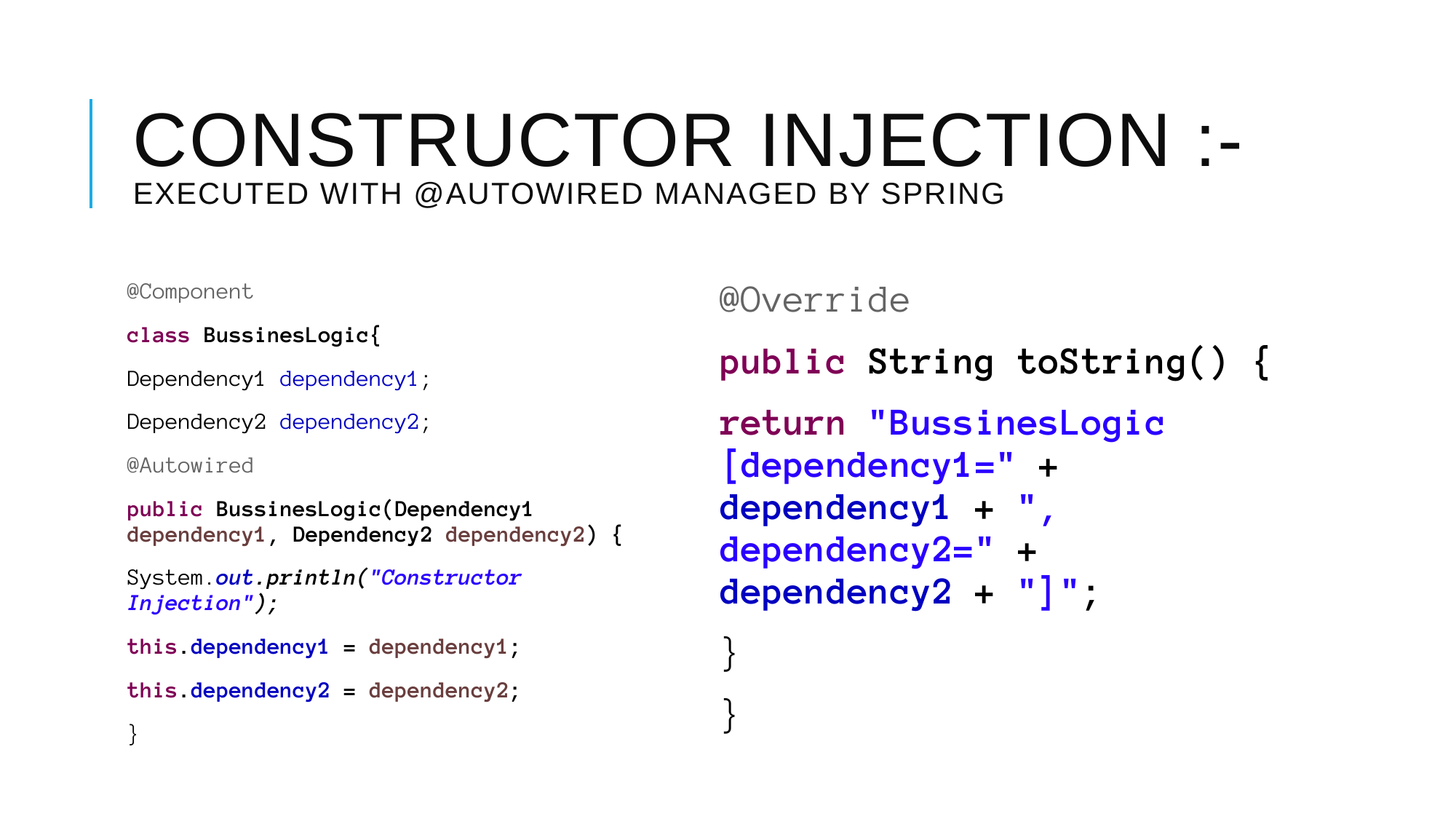

# Constructor Injection :- Executed with @Autowired Managed By Spring
@Component
class BussinesLogic{
Dependency1 dependency1;
Dependency2 dependency2;
@Autowired
public BussinesLogic(Dependency1 dependency1, Dependency2 dependency2) {
System.out.println("Constructor Injection");
this.dependency1 = dependency1;
this.dependency2 = dependency2;
}
@Override
public String toString() {
return "BussinesLogic [dependency1=" + dependency1 + ", dependency2=" + dependency2 + "]";
}
}